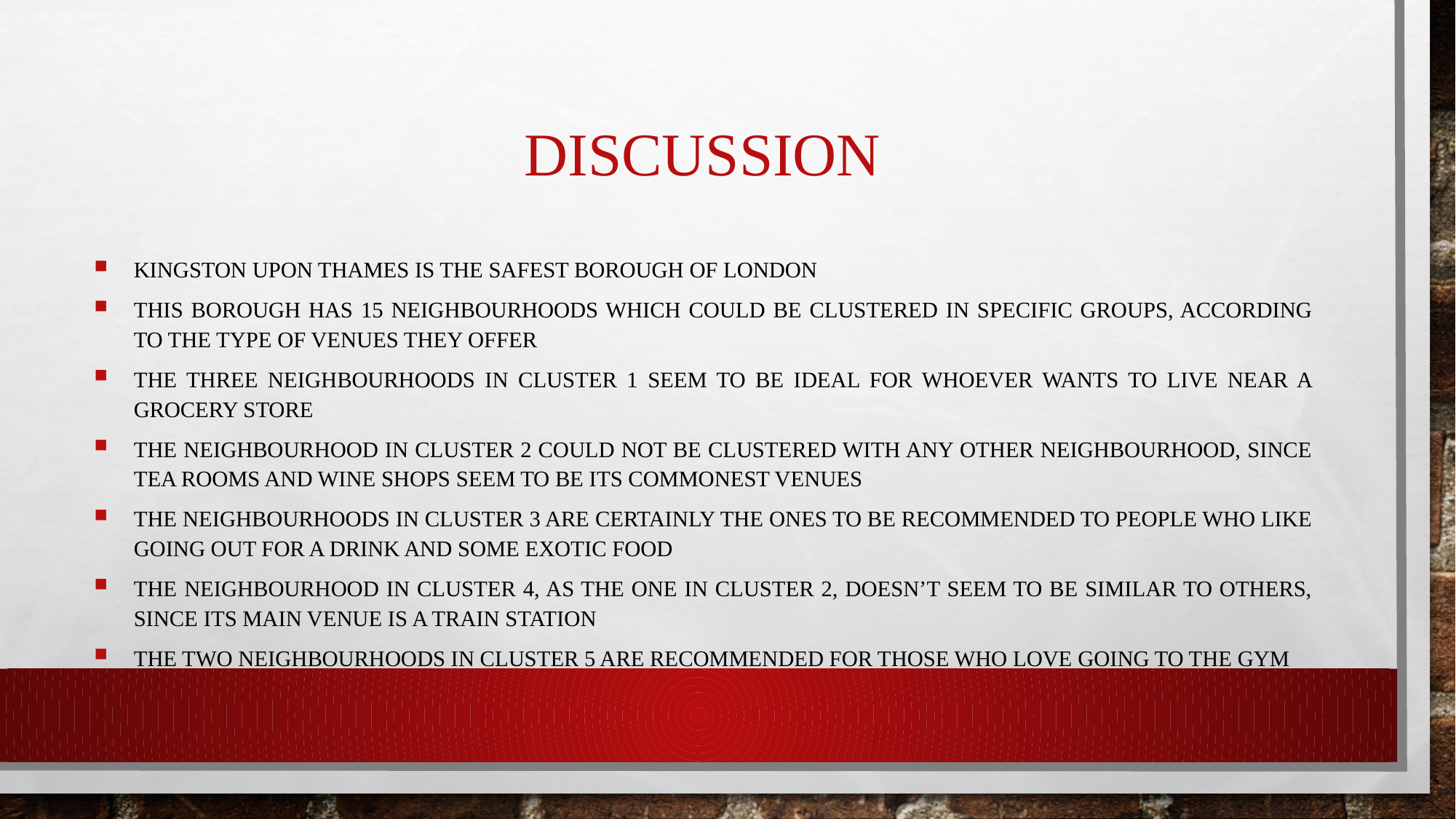

# discussion
Kingston upon Thames is the safest borough of London
This borough has 15 neighbourhoods which could be clustered in specific groups, according to the type of venues they offer
The three neighbourhoods in cluster 1 seem to be ideal for whoever wants to live near a grocery store
The neighbourhood in cluster 2 could not be clustered with any other neighbourhood, since tea rooms and wine shops seem to be its commonest venues
The neighbourhoods in cluster 3 are certainly the ones to be recommended to people who like going out for a drink and some exotic food
The neighbourhood in cluster 4, as the one in cluster 2, doesn’t seem to be similar to others, since its main venue is a train station
The two neighbourhoods in cluster 5 are recommended for those who love going to the gym